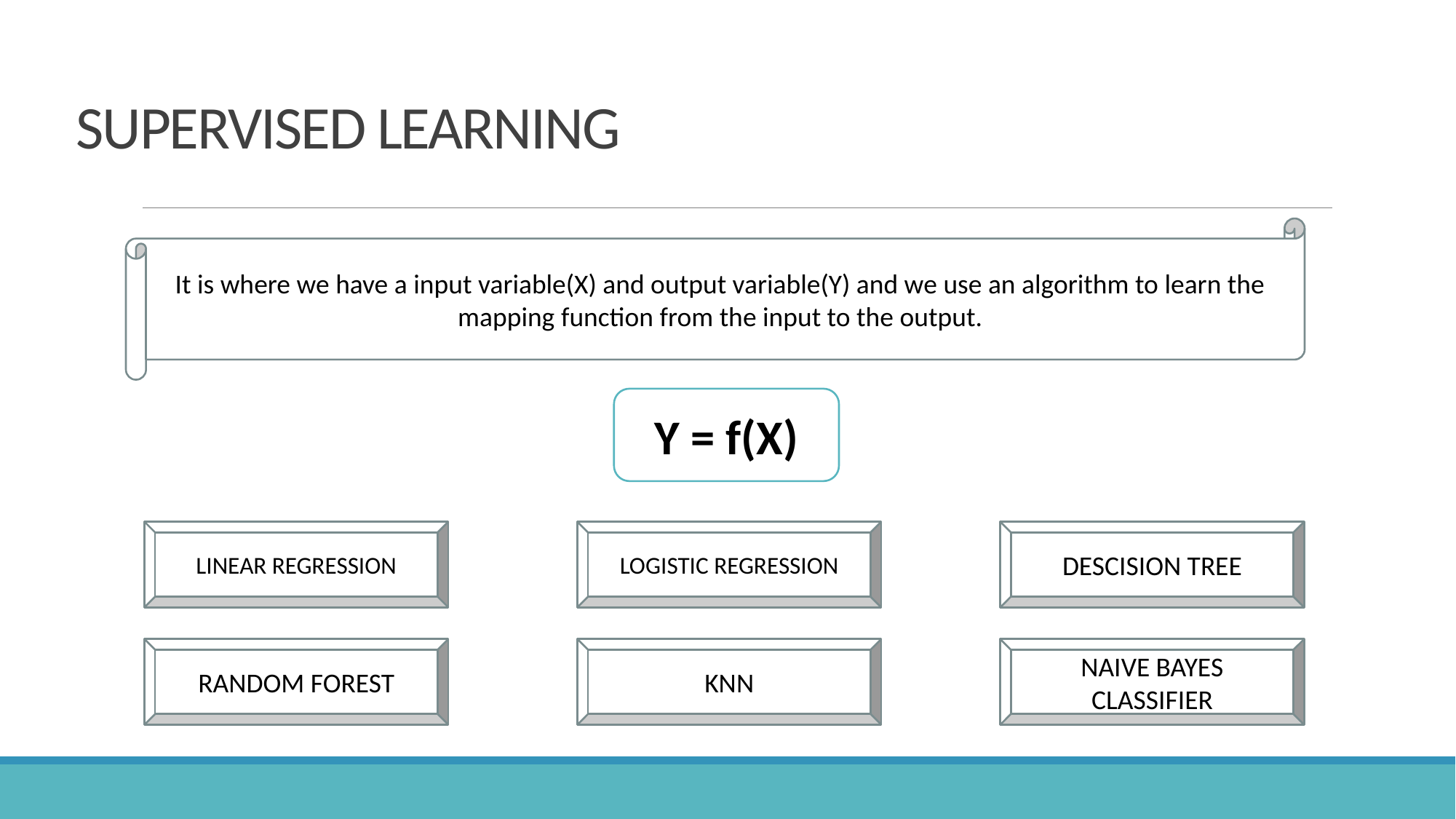

# SUPERVISED LEARNING

It is where we have a input variable(X) and output variable(Y) and we use an algorithm to learn the mapping function from the input to the output.

Y = f(X)

DESCISION TREE

LINEAR REGRESSION

LOGISTIC REGRESSION

RANDOM FOREST

KNN

NAIVE BAYES CLASSIFIER